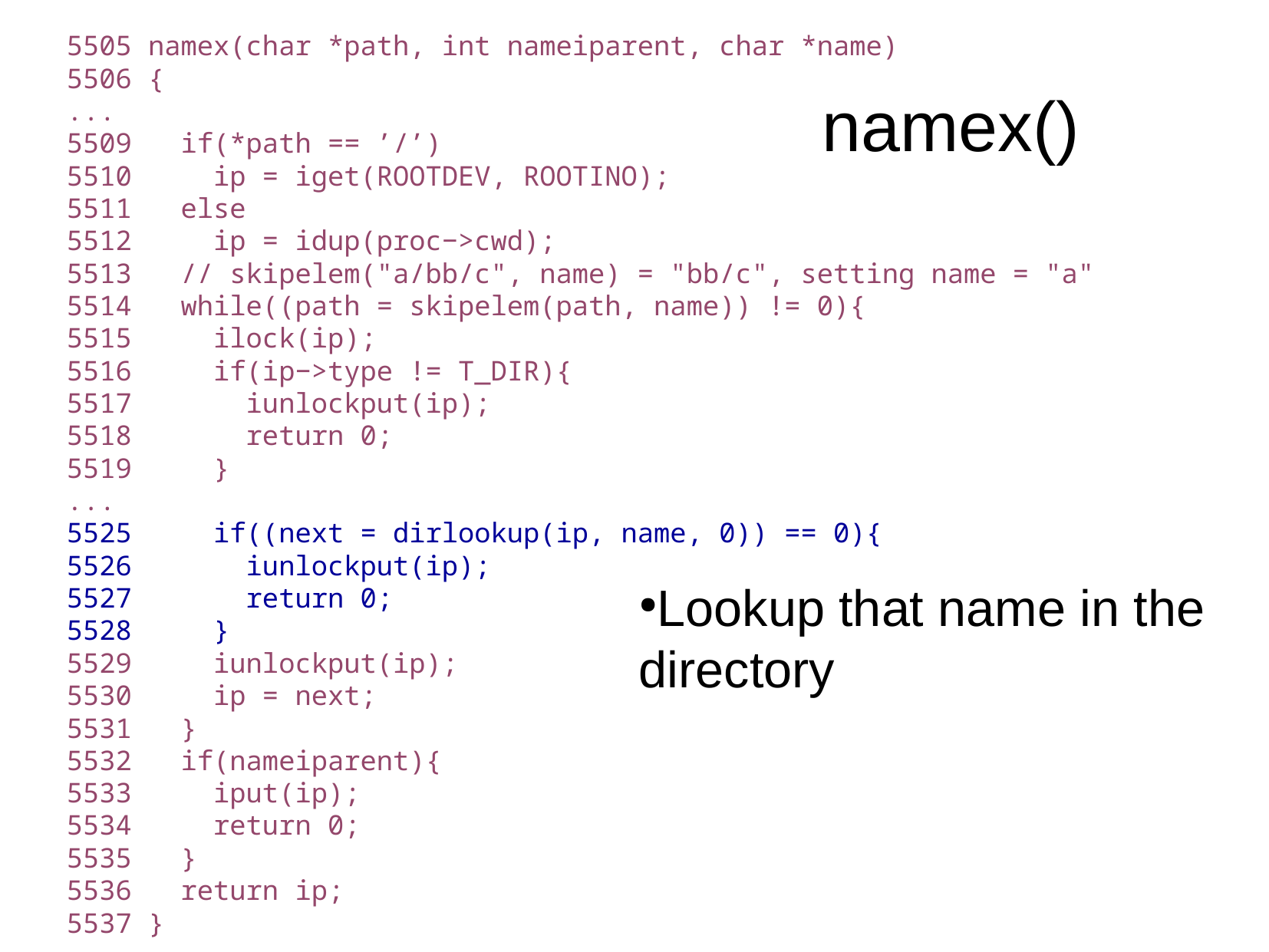

5505 namex(char *path, int nameiparent, char *name)
5506 {
...
5509   if(*path == ’/’)
5510     ip = iget(ROOTDEV, ROOTINO);
5511   else
5512     ip = idup(proc−>cwd);
5513   // skipelem("a/bb/c", name) = "bb/c", setting name = "a"
5514   while((path = skipelem(path, name)) != 0){
5515     ilock(ip);
5516     if(ip−>type != T_DIR){
5517       iunlockput(ip);
5518       return 0;
5519     }
...
5525     if((next = dirlookup(ip, name, 0)) == 0){
5526       iunlockput(ip);
5527       return 0;
5528     }
5529     iunlockput(ip);
5530     ip = next;
5531   }
5532   if(nameiparent){
5533     iput(ip);
5534     return 0;
5535   }
5536   return ip;
5537 }
namex()
Lookup that name in the directory